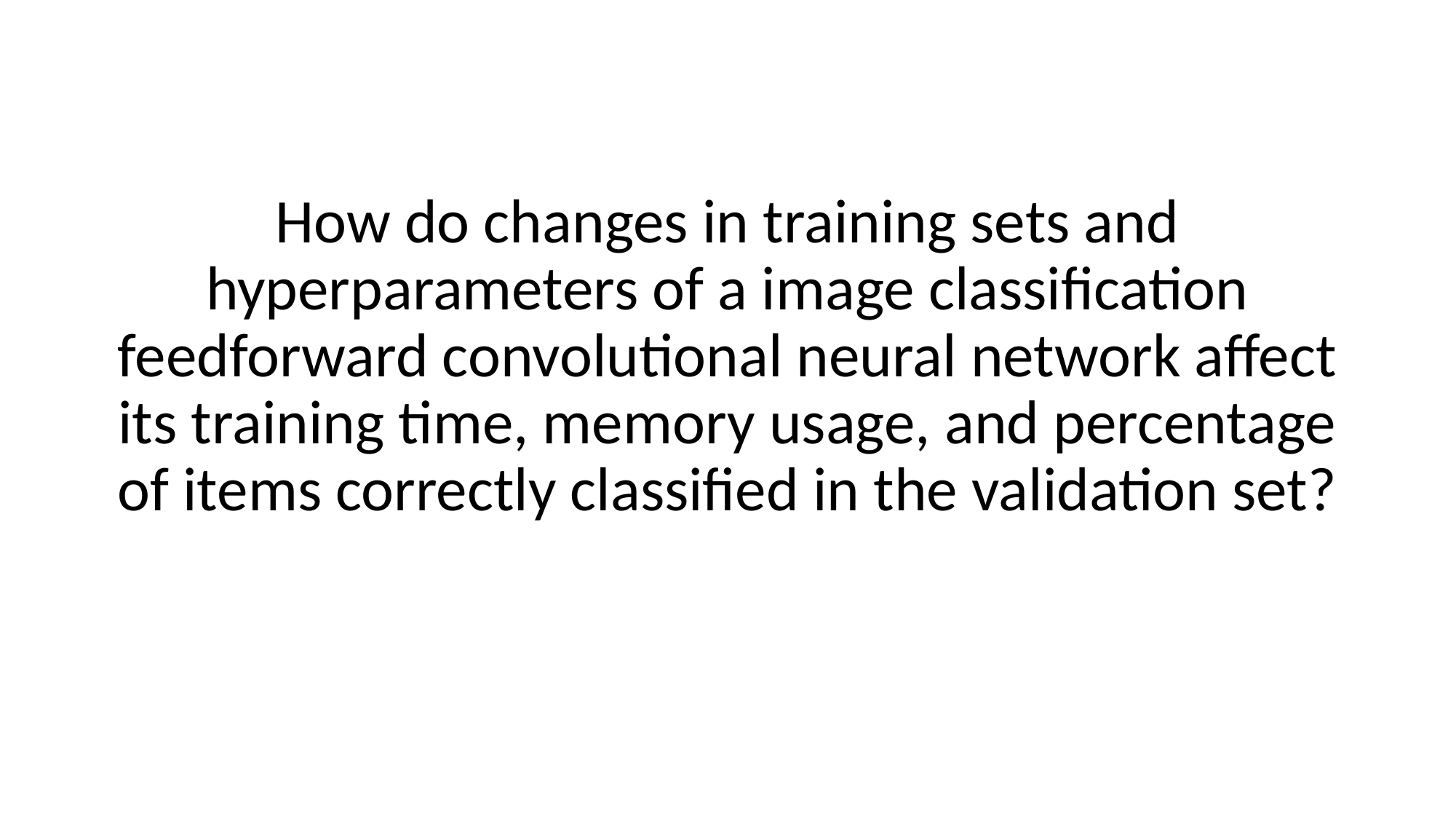

# How do changes in training sets and hyperparameters of a image classification feedforward convolutional neural network affect its training time, memory usage, and percentage of items correctly classified in the validation set?